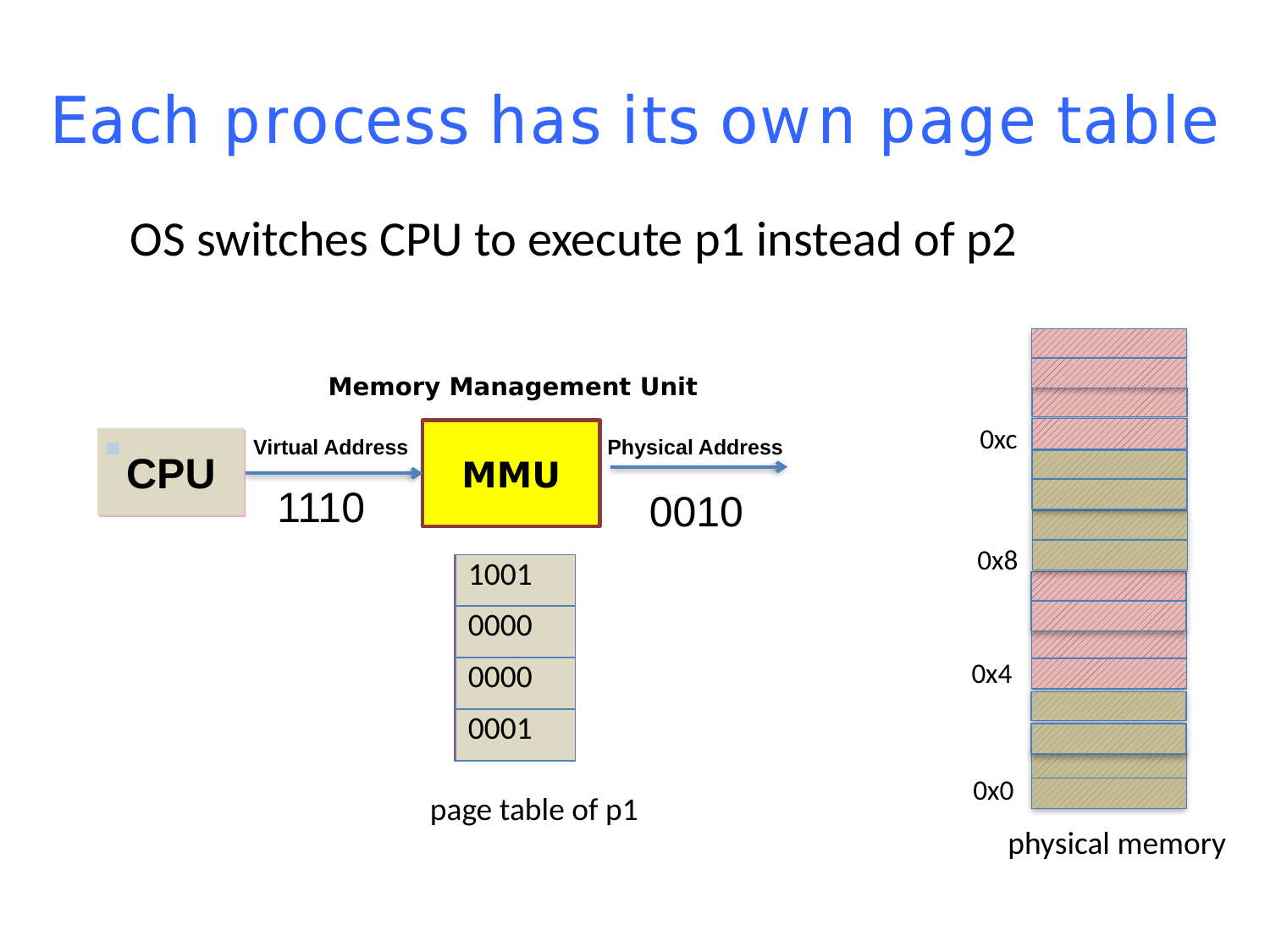

# Each process has its own page table
OS switches CPU to execute p1 instead of p2

0xc

0x8

0x4

0x0

physical memory
Memory Management Unit
MMU
CPU

Virtual Address
Physical Address
CPU

1110
0110
0010
| 1101 |
| --- |
| 0000 |
| 0000 |
| 0101 |
| 1001 |
| --- |
| 0000 |
| 0000 |
| 0001 |
page table of p2
page table of p1